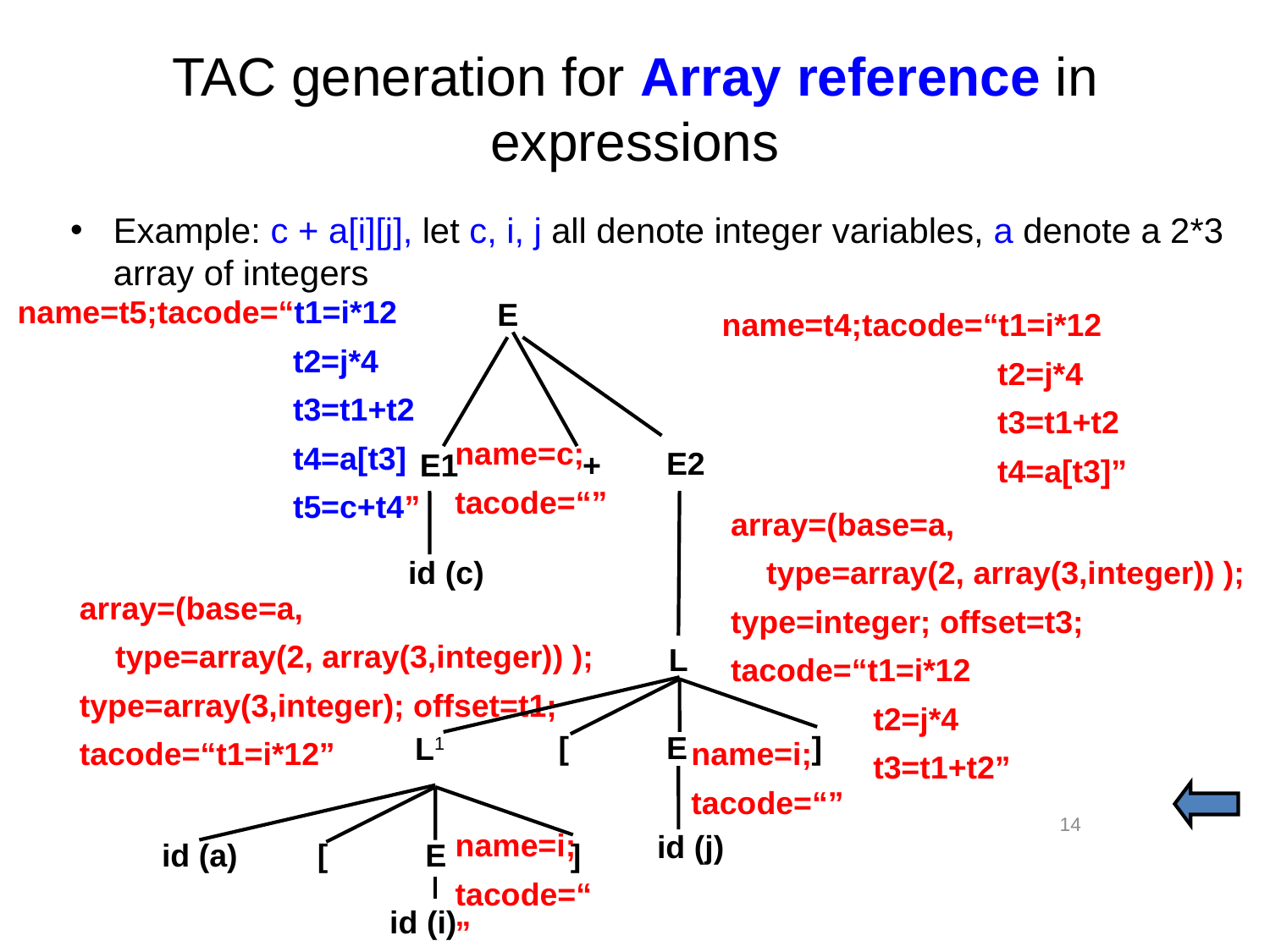

# TAC generation for Array reference in expressions
Example: c + a[i][j], let c, i, j all denote integer variables, a denote a 2*3 array of integers
name=t5;tacode=“t1=i*12
                               t2=j*4
                               t3=t1+t2
                               t4=a[t3]
                               t5=c+t4”
E
name=t4;tacode=“t1=i*12
                               t2=j*4
                               t3=t1+t2
                               t4=a[t3]”

name=c;
tacode=“”
E2
E1              +

array=(base=a,
    type=array(2, array(3,integer)) );
type=integer; offset=t3;
tacode=“t1=i*12
                t2=j*4
                t3=t1+t2”
id (c)
array=(base=a,
    type=array(2, array(3,integer)) );
type=array(3,integer); offset=t1;
tacode=“t1=i*12”
L

       [           E              ]
L1
name=i;
tacode=“”

14
name=i;
tacode=“”
id (j)
id (a)         [           E              ]

id (i)